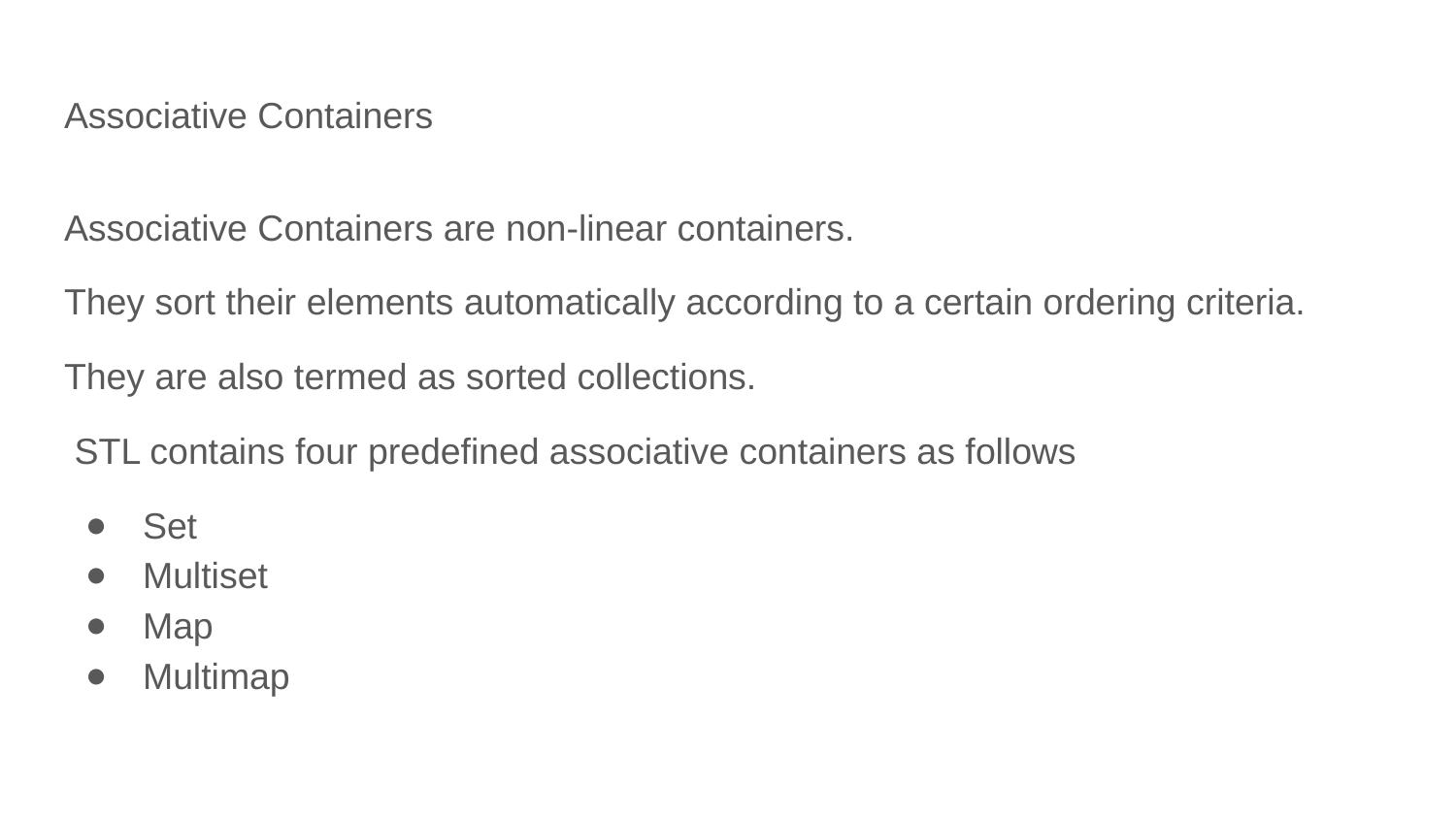

# Associative Containers
Associative Containers are non-linear containers.
They sort their elements automatically according to a certain ordering criteria.
They are also termed as sorted collections.
 STL contains four predefined associative containers as follows
Set
Multiset
Map
Multimap